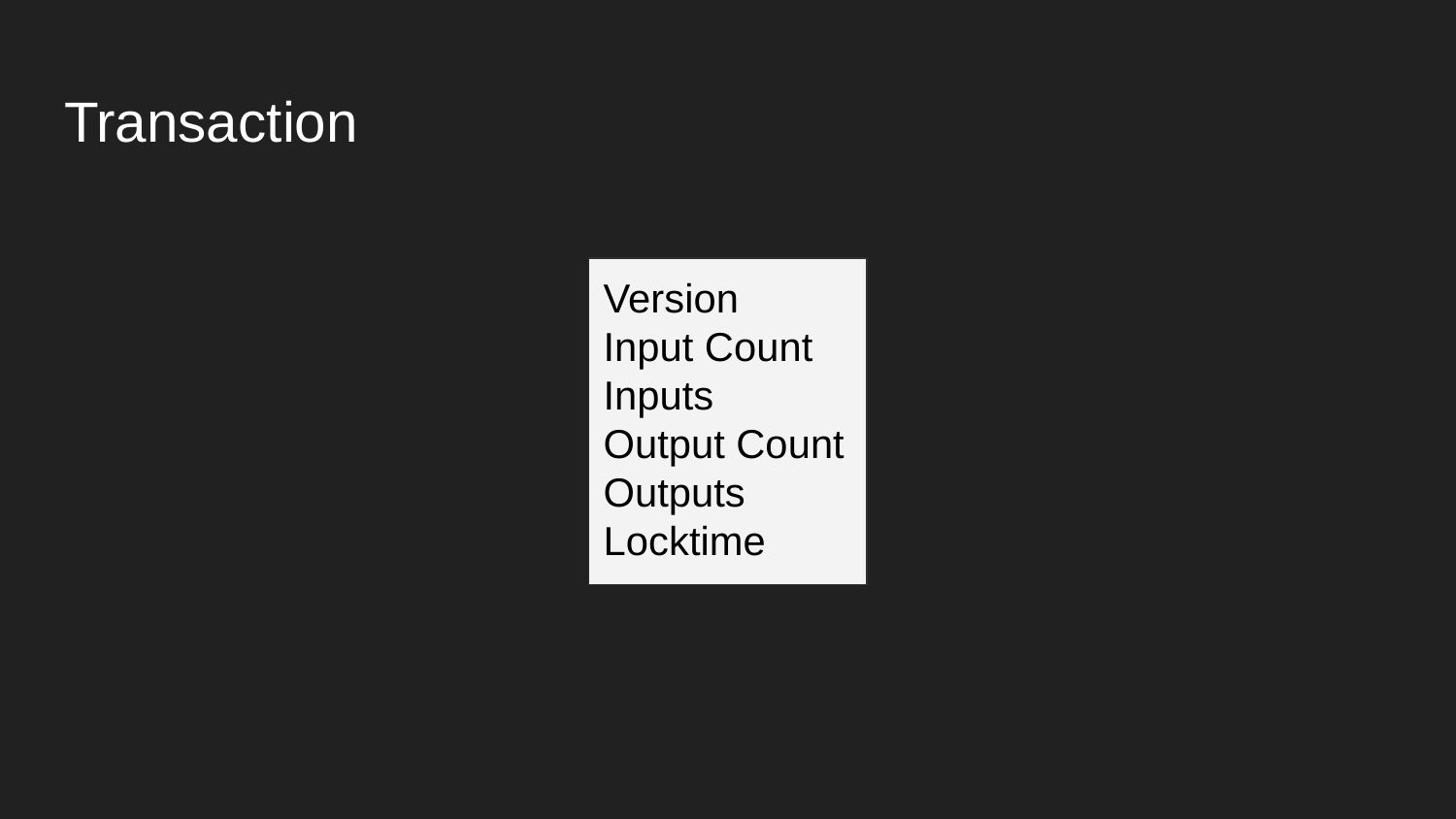

# Transaction
Version
Input Count
Inputs
Output Count
Outputs
Locktime